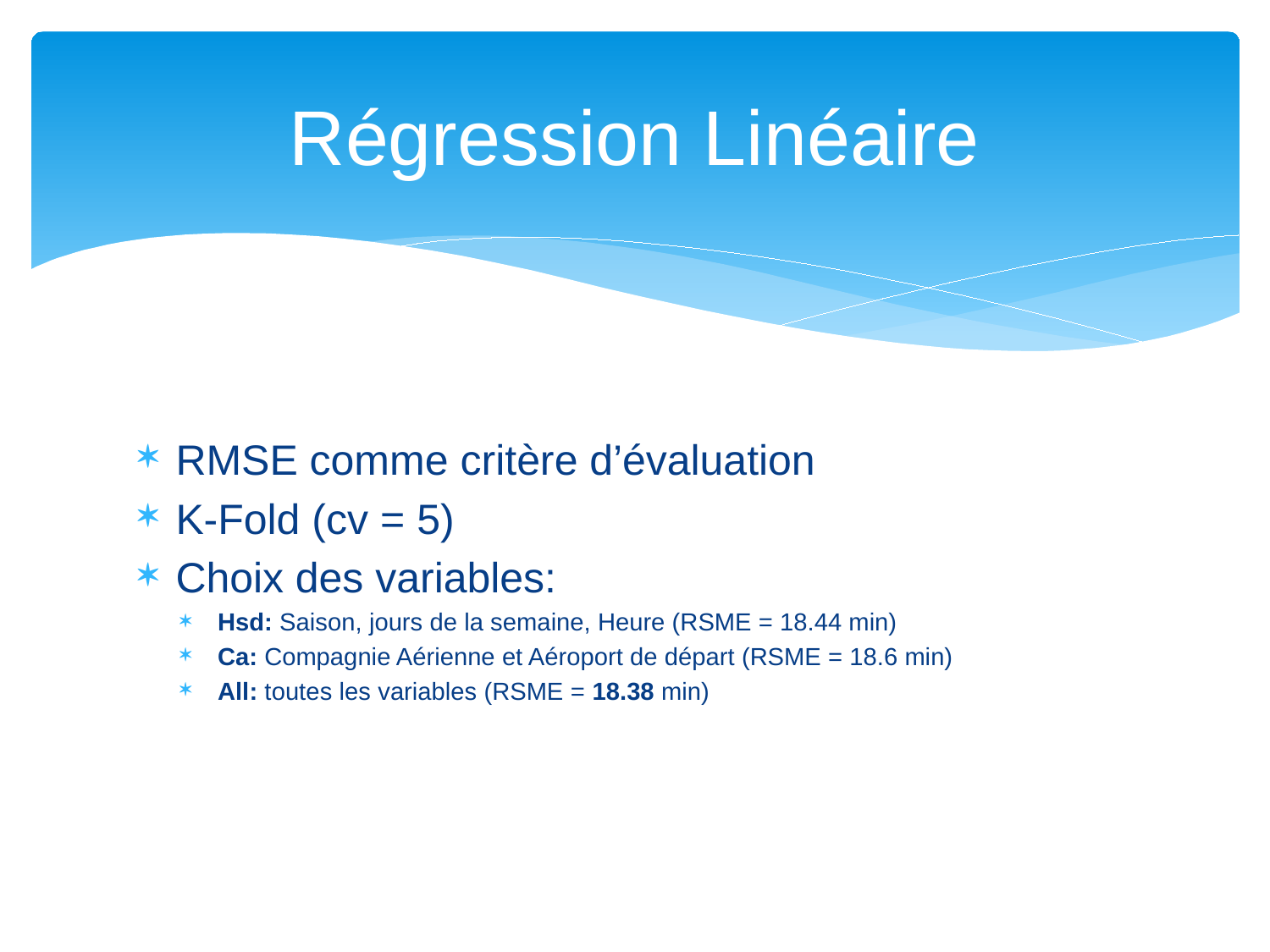

# Régression Linéaire
RMSE comme critère d’évaluation
K-Fold (cv = 5)
Choix des variables:
Hsd: Saison, jours de la semaine, Heure (RSME = 18.44 min)
Ca: Compagnie Aérienne et Aéroport de départ (RSME = 18.6 min)
All: toutes les variables (RSME = 18.38 min)